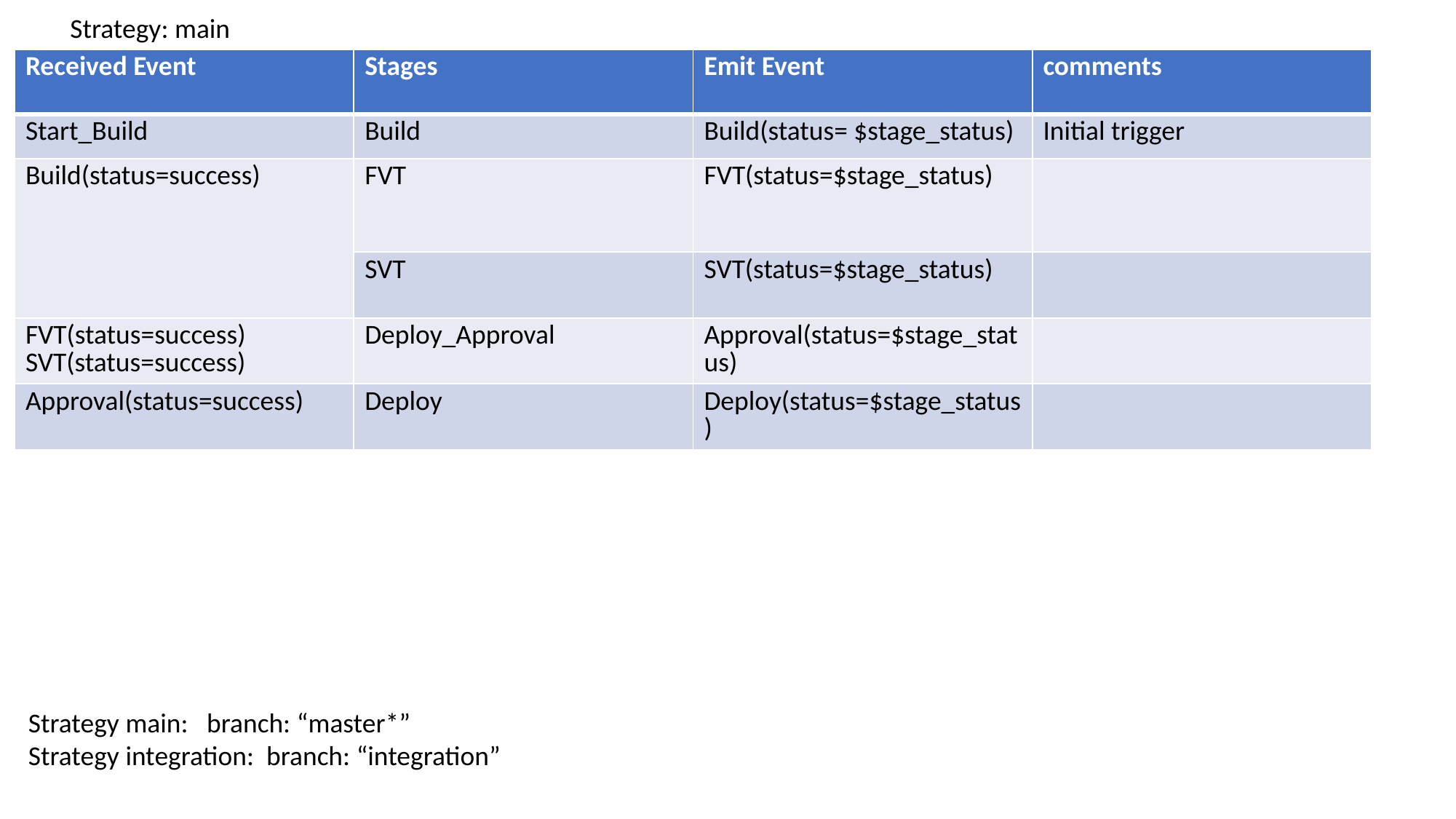

Strategy: main
| Received Event | Stages | Emit Event | comments |
| --- | --- | --- | --- |
| Start\_Build | Build | Build(status= $stage\_status) | Initial trigger |
| Build(status=success) | FVT | FVT(status=$stage\_status) |  |
|  | SVT | SVT(status=$stage\_status) |  |
| FVT(status=success) SVT(status=success) | Deploy\_Approval | Approval(status=$stage\_status) |  |
| Approval(status=success) | Deploy | Deploy(status=$stage\_status) |  |
Strategy main:   branch: “master*”
Strategy integration:  branch: “integration”